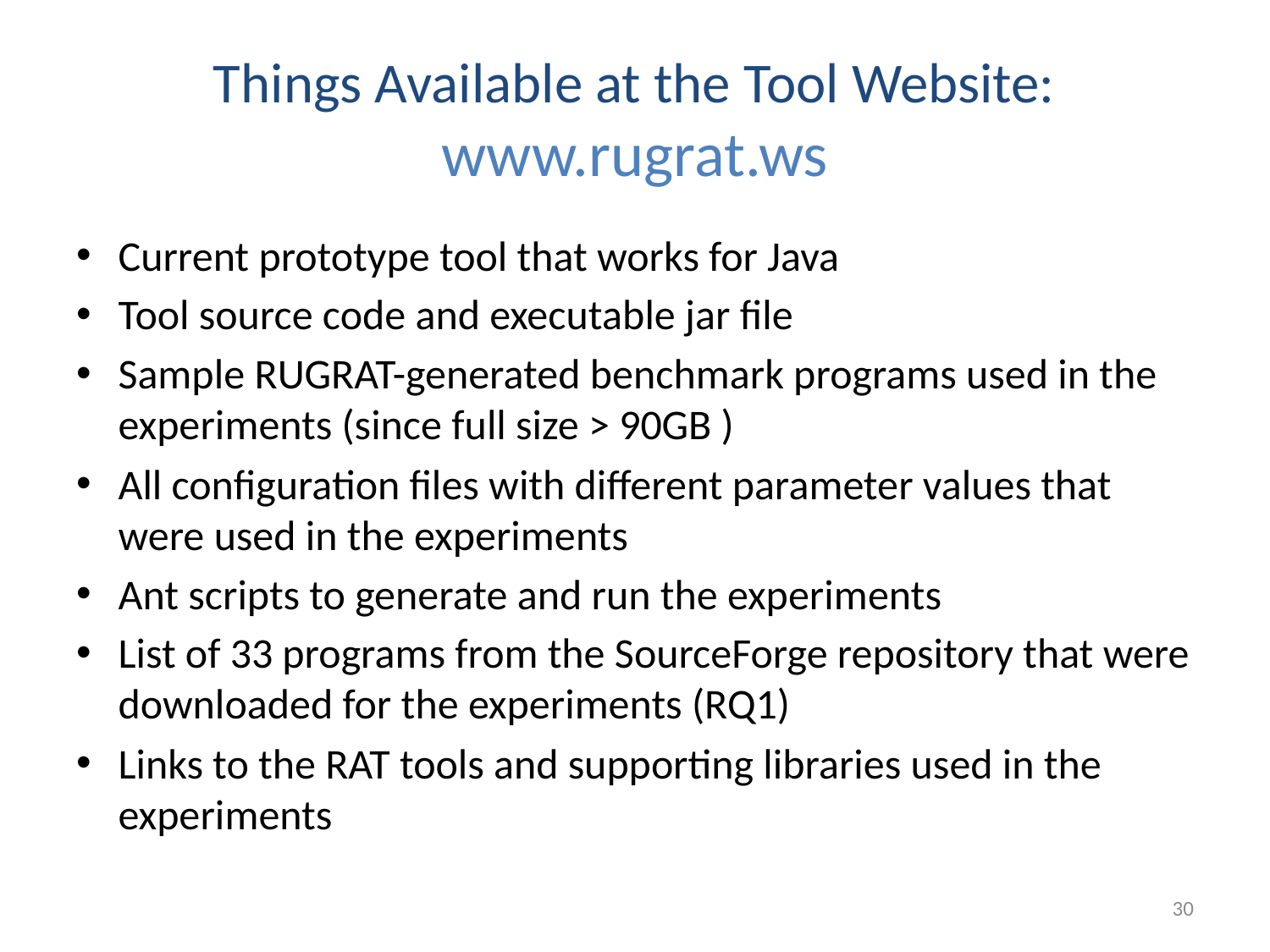

# Things Available at the Tool Website: www.rugrat.ws
Current prototype tool that works for Java
Tool source code and executable jar file
Sample RUGRAT-generated benchmark programs used in the experiments (since full size > 90GB )
All configuration files with different parameter values that were used in the experiments
Ant scripts to generate and run the experiments
List of 33 programs from the SourceForge repository that were downloaded for the experiments (RQ1)
Links to the RAT tools and supporting libraries used in the experiments

30